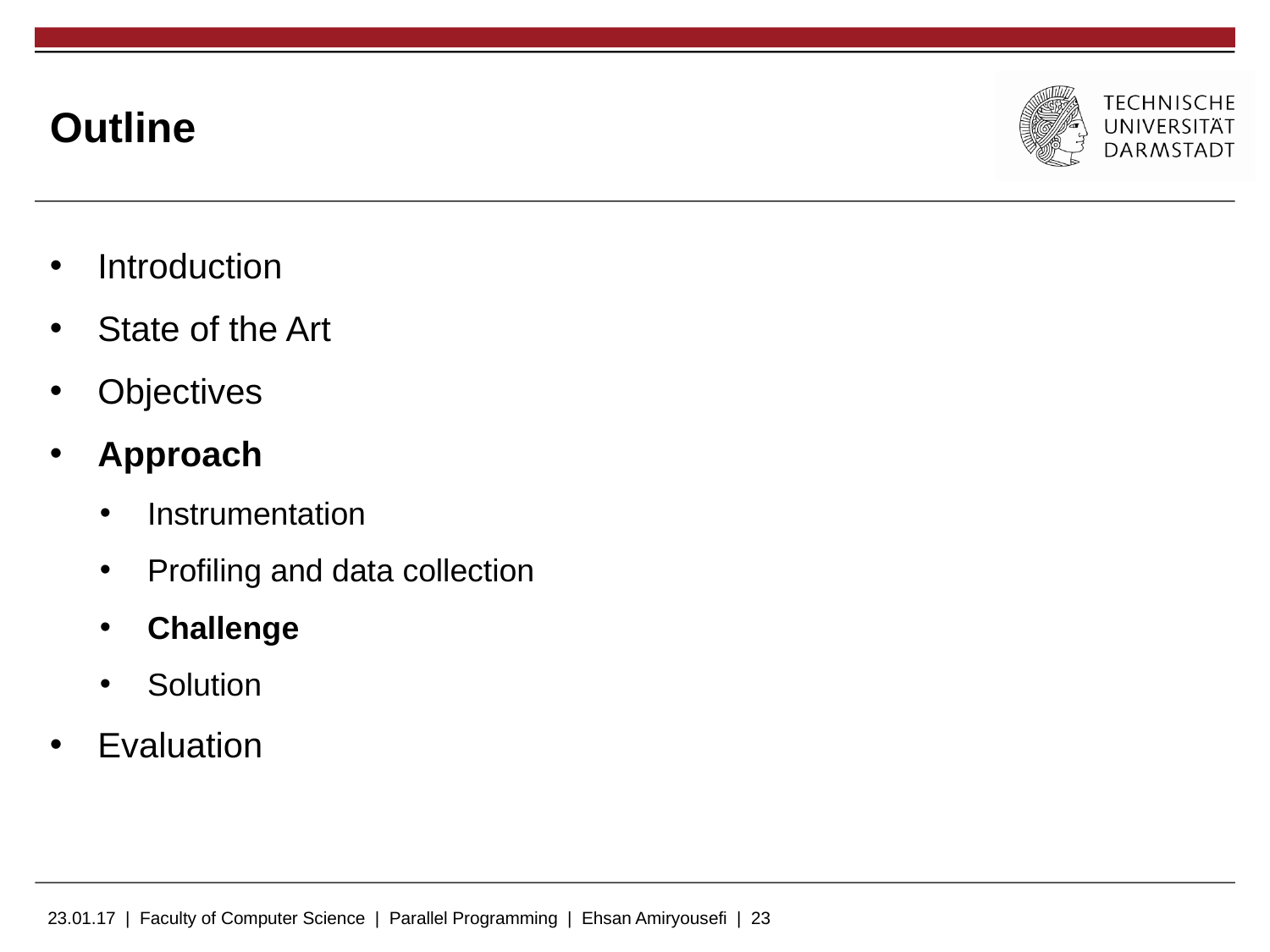

# Outline
Introduction
State of the Art
Objectives
Approach
Instrumentation
Profiling and data collection
Challenge
Solution
Evaluation